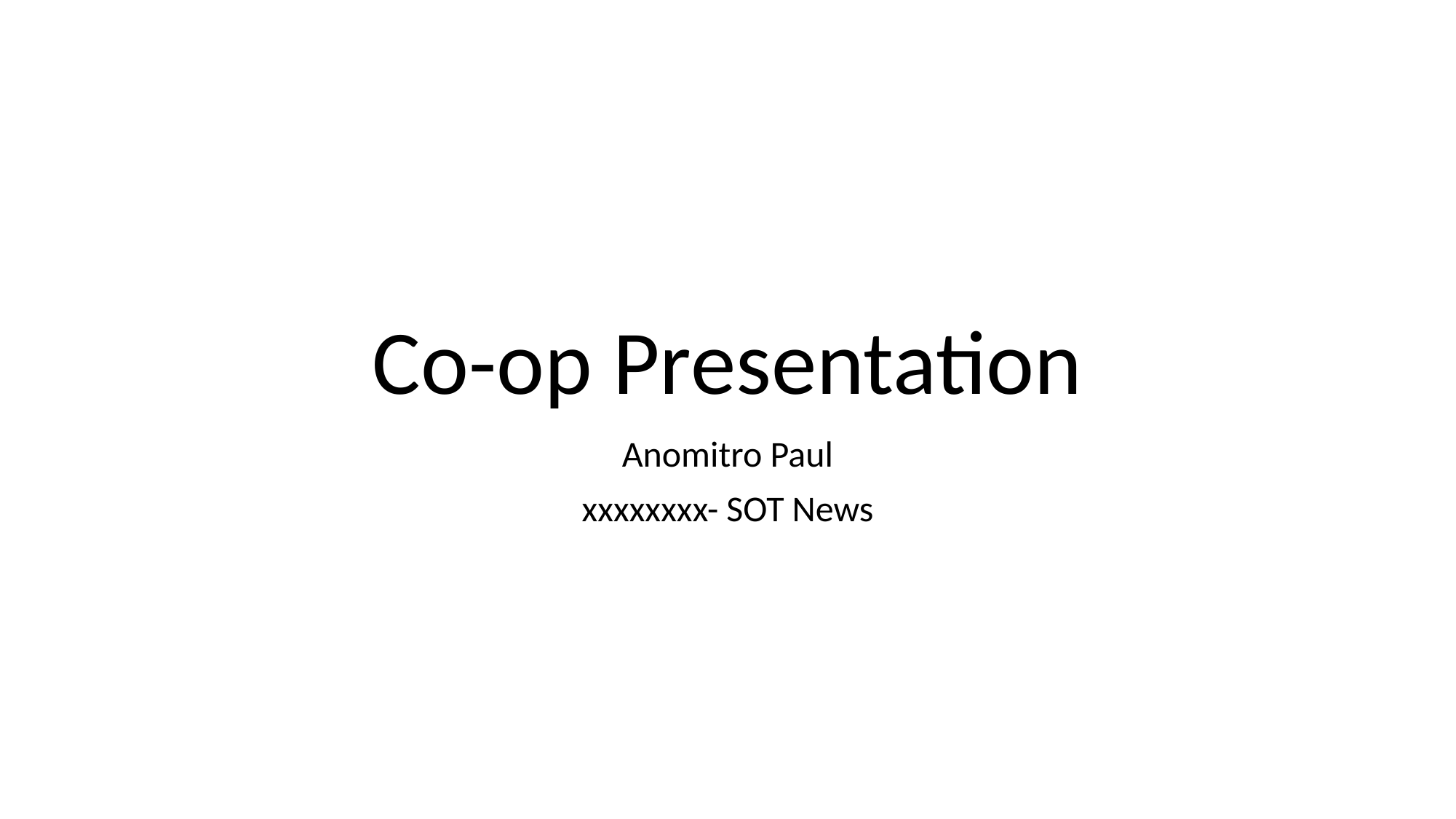

# Co-op Presentation
Anomitro Paul
xxxxxxxx- SOT News